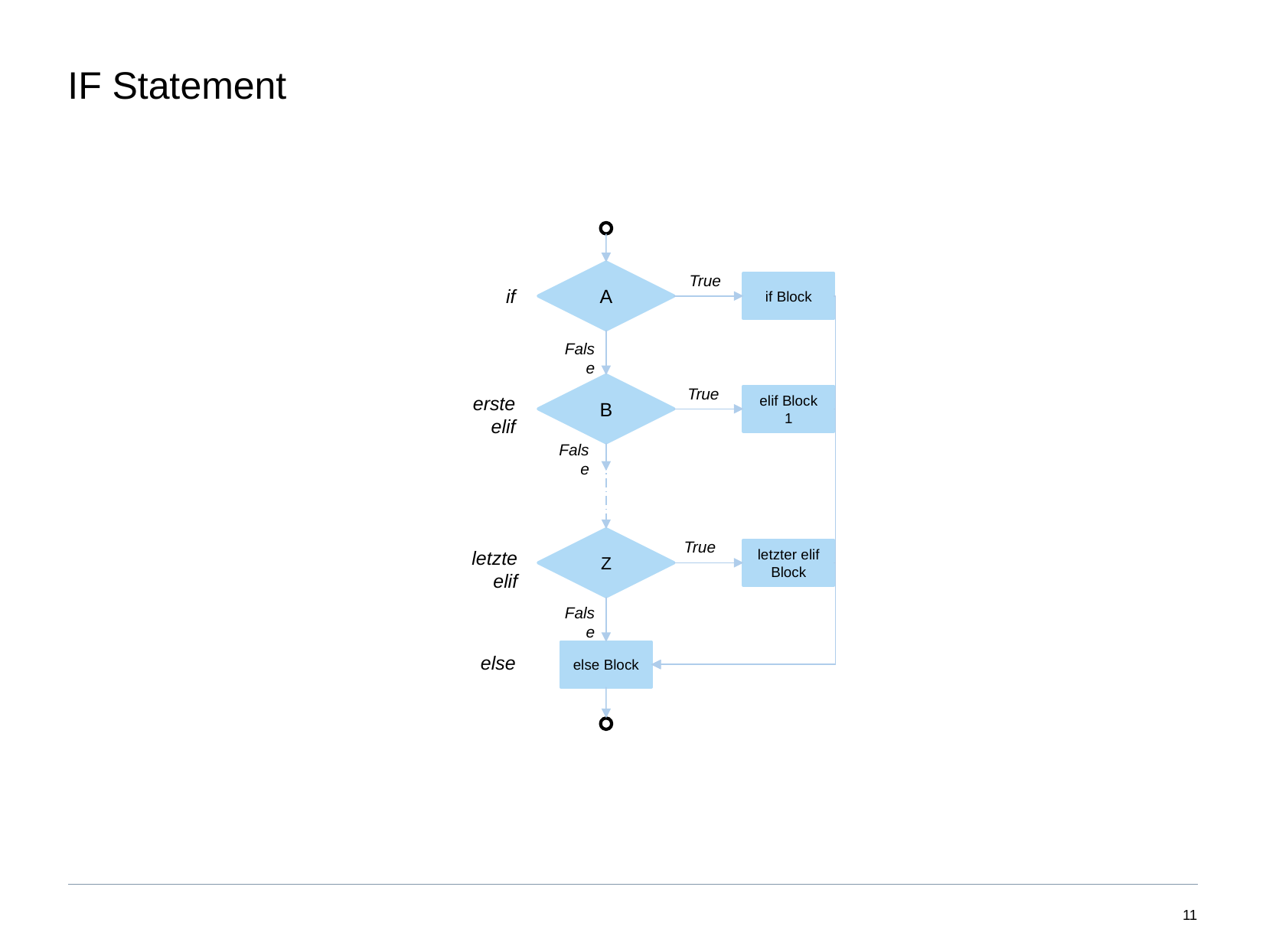

# IF Statement

A
True
if Block
if
False
B
True
erste elif
elif Block 1
False
Z
True
letzte elif
letzter elif Block
False
else Block
else

11